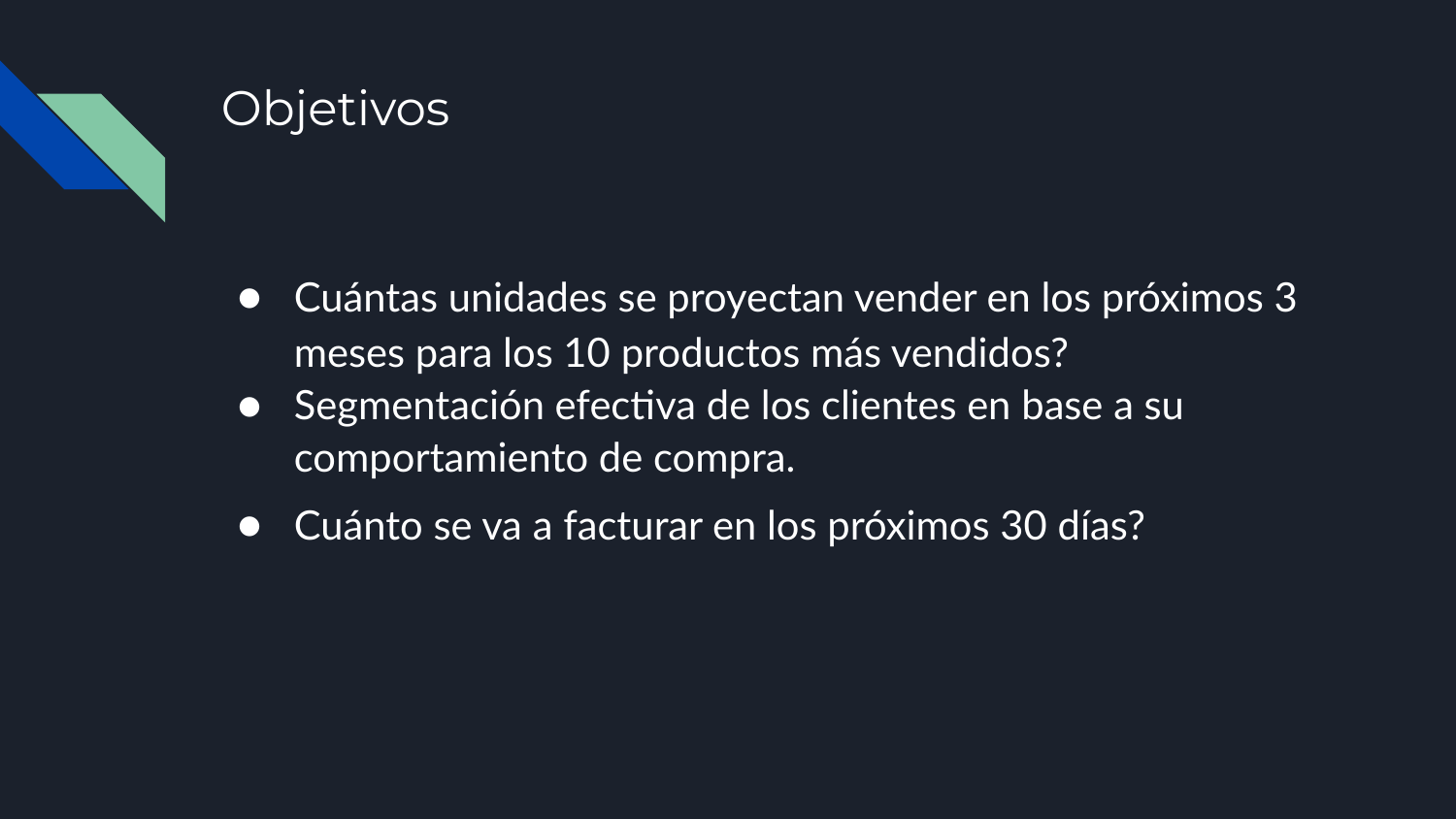

# Objetivos
Cuántas unidades se proyectan vender en los próximos 3 meses para los 10 productos más vendidos?
Segmentación efectiva de los clientes en base a su comportamiento de compra.
Cuánto se va a facturar en los próximos 30 días?